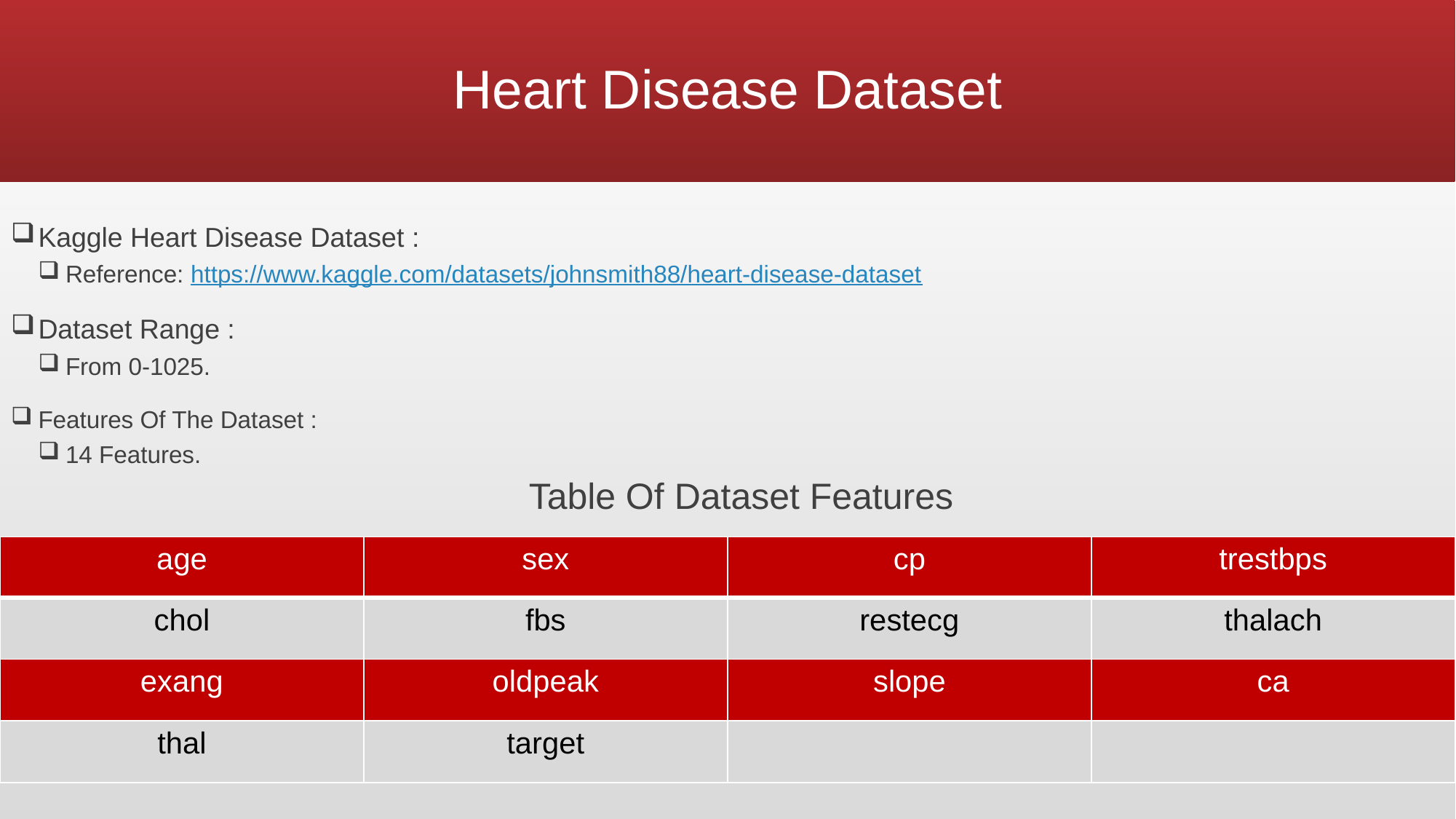

# Heart Disease Dataset
Kaggle Heart Disease Dataset :
Reference: https://www.kaggle.com/datasets/johnsmith88/heart-disease-dataset
Dataset Range :
From 0-1025.
Features Of The Dataset :
14 Features.
Table Of Dataset Features
| age | sex | cp | trestbps |
| --- | --- | --- | --- |
| chol | fbs | restecg | thalach |
| exang | oldpeak | slope | ca |
| thal | target |  |  |